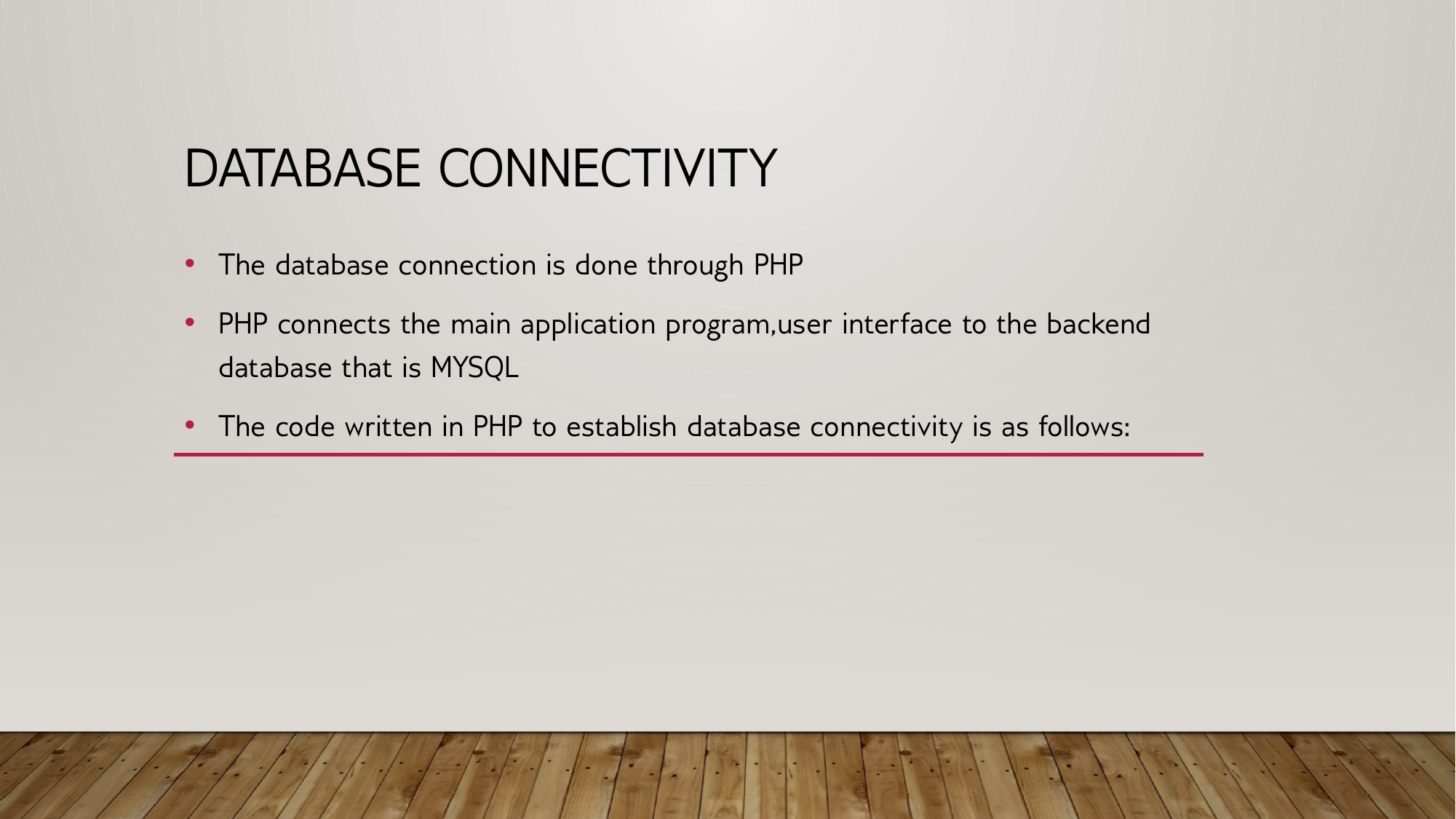

# Database connectivity
The database connection is done through PHP
PHP connects the main application program,user interface to the backend database that is MYSQL
The code written in PHP to establish database connectivity is as follows: